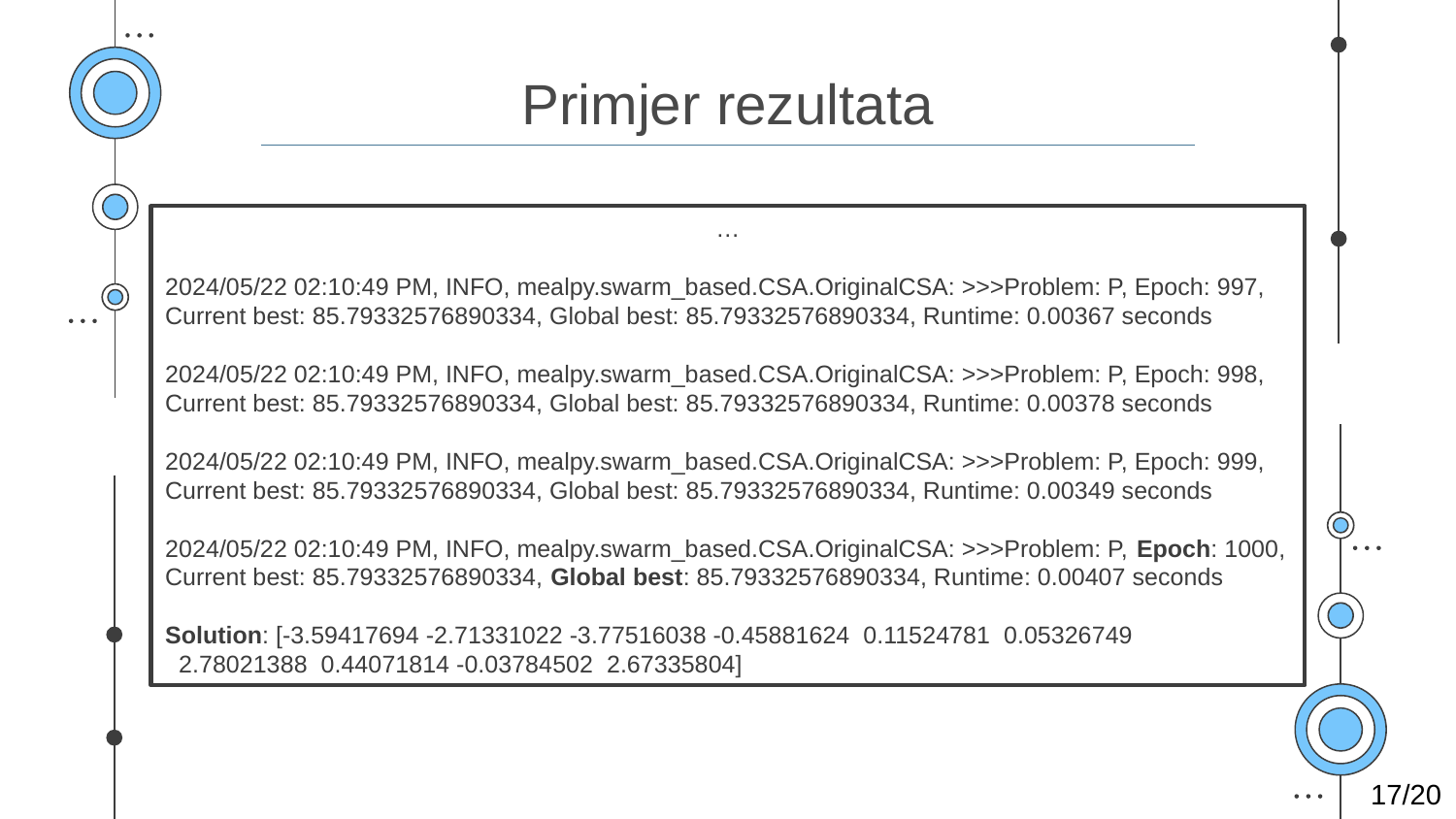

# Primjer rezultata
…

2024/05/22 02:10:49 PM, INFO, mealpy.swarm_based.CSA.OriginalCSA: >>>Problem: P, Epoch: 997, Current best: 85.79332576890334, Global best: 85.79332576890334, Runtime: 0.00367 seconds

2024/05/22 02:10:49 PM, INFO, mealpy.swarm_based.CSA.OriginalCSA: >>>Problem: P, Epoch: 998, Current best: 85.79332576890334, Global best: 85.79332576890334, Runtime: 0.00378 seconds

2024/05/22 02:10:49 PM, INFO, mealpy.swarm_based.CSA.OriginalCSA: >>>Problem: P, Epoch: 999, Current best: 85.79332576890334, Global best: 85.79332576890334, Runtime: 0.00349 seconds

2024/05/22 02:10:49 PM, INFO, mealpy.swarm_based.CSA.OriginalCSA: >>>Problem: P, Epoch: 1000, Current best: 85.79332576890334, Global best: 85.79332576890334, Runtime: 0.00407 seconds

Solution: [-3.59417694 -2.71331022 -3.77516038 -0.45881624  0.11524781  0.05326749
  2.78021388  0.44071814 -0.03784502  2.67335804]
17/20